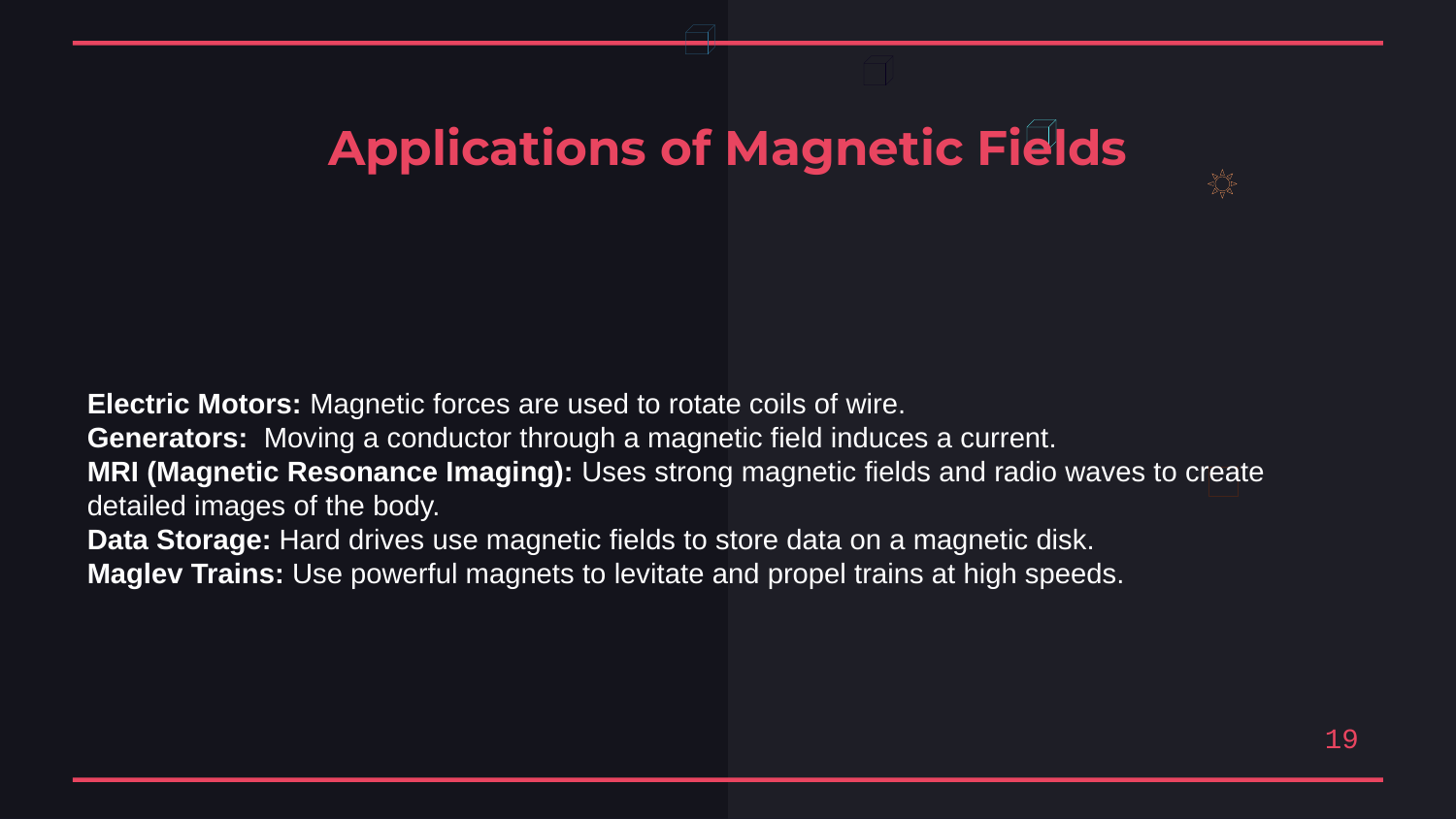

Applications of Magnetic Fields

Electric Motors: Magnetic forces are used to rotate coils of wire.
Generators:  Moving a conductor through a magnetic field induces a current.
MRI (Magnetic Resonance Imaging): Uses strong magnetic fields and radio waves to create detailed images of the body.
Data Storage: Hard drives use magnetic fields to store data on a magnetic disk.
Maglev Trains: Use powerful magnets to levitate and propel trains at high speeds.

19